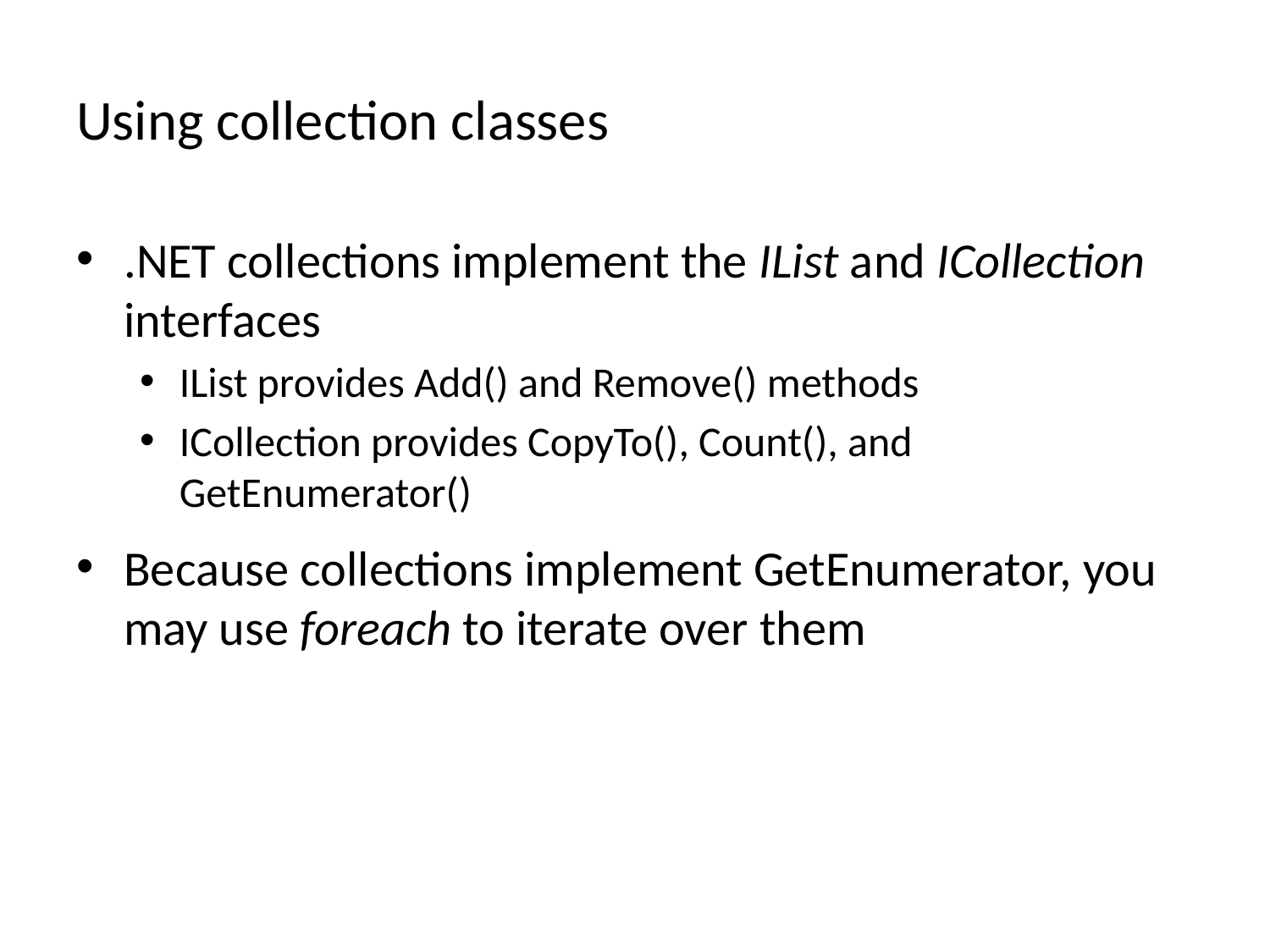

# Using collection classes
.NET collections implement the IList and ICollection interfaces
IList provides Add() and Remove() methods
ICollection provides CopyTo(), Count(), and GetEnumerator()
Because collections implement GetEnumerator, you may use foreach to iterate over them